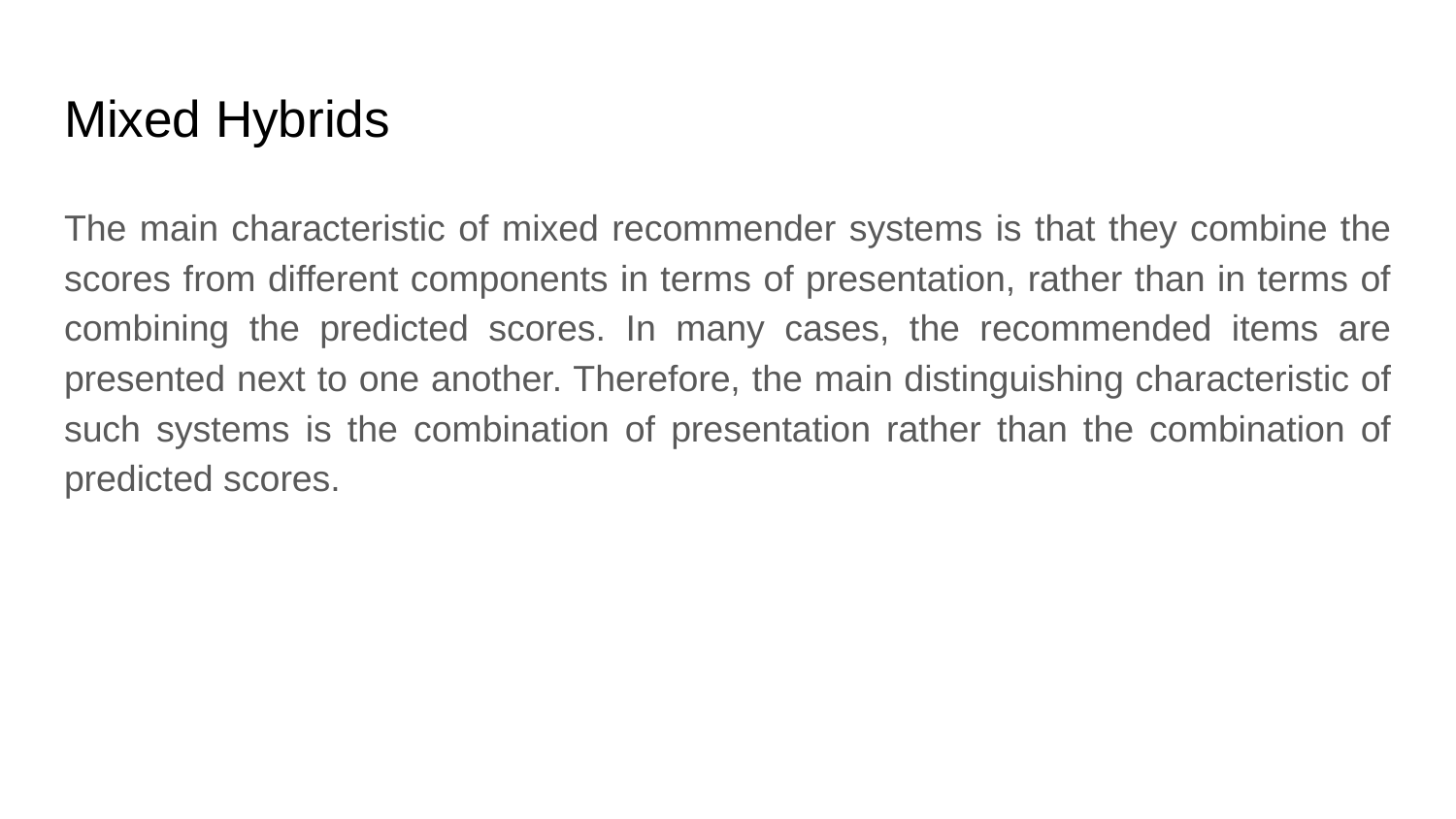

# Mixed Hybrids
The main characteristic of mixed recommender systems is that they combine the scores from different components in terms of presentation, rather than in terms of combining the predicted scores. In many cases, the recommended items are presented next to one another. Therefore, the main distinguishing characteristic of such systems is the combination of presentation rather than the combination of predicted scores.